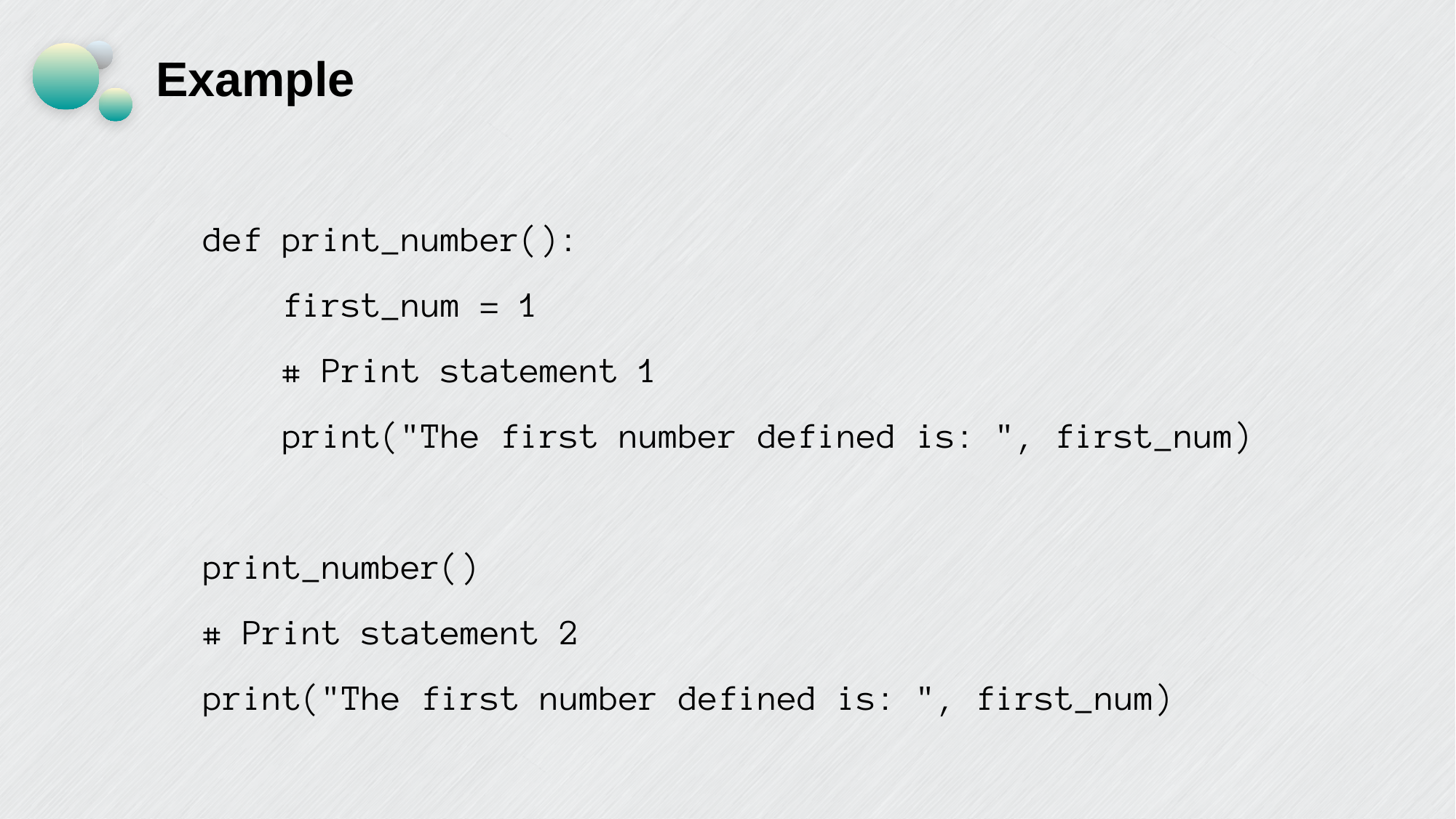

# Example
def print_number():
    first_num = 1
    # Print statement 1
    print("The first number defined is: ", first_num)

print_number()
# Print statement 2
print("The first number defined is: ", first_num)